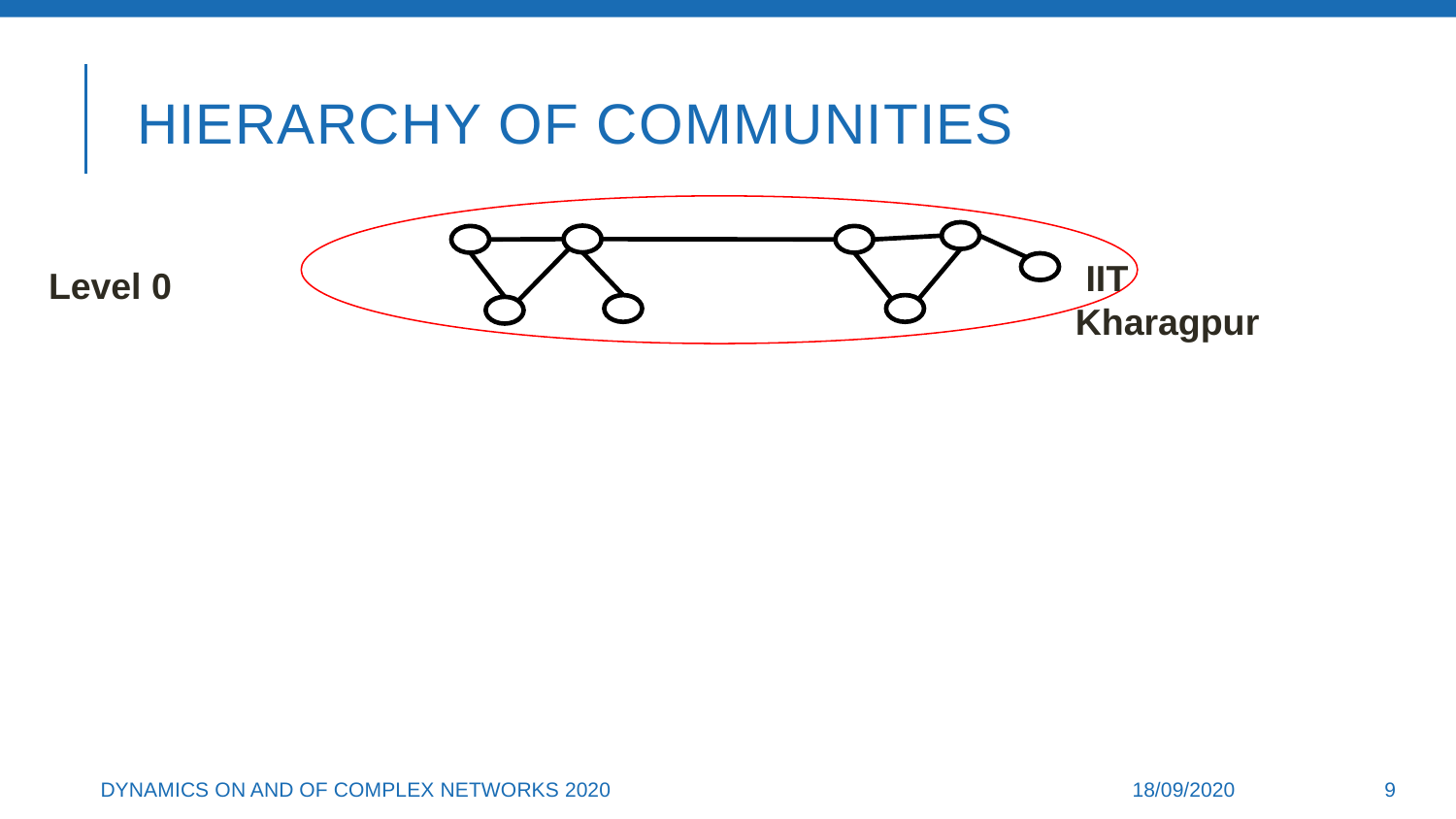

# Hierarchy of communities

 IIT Kharagpur
Level 0
Dynamics On and Of Complex Networks 2020
18/09/2020
9